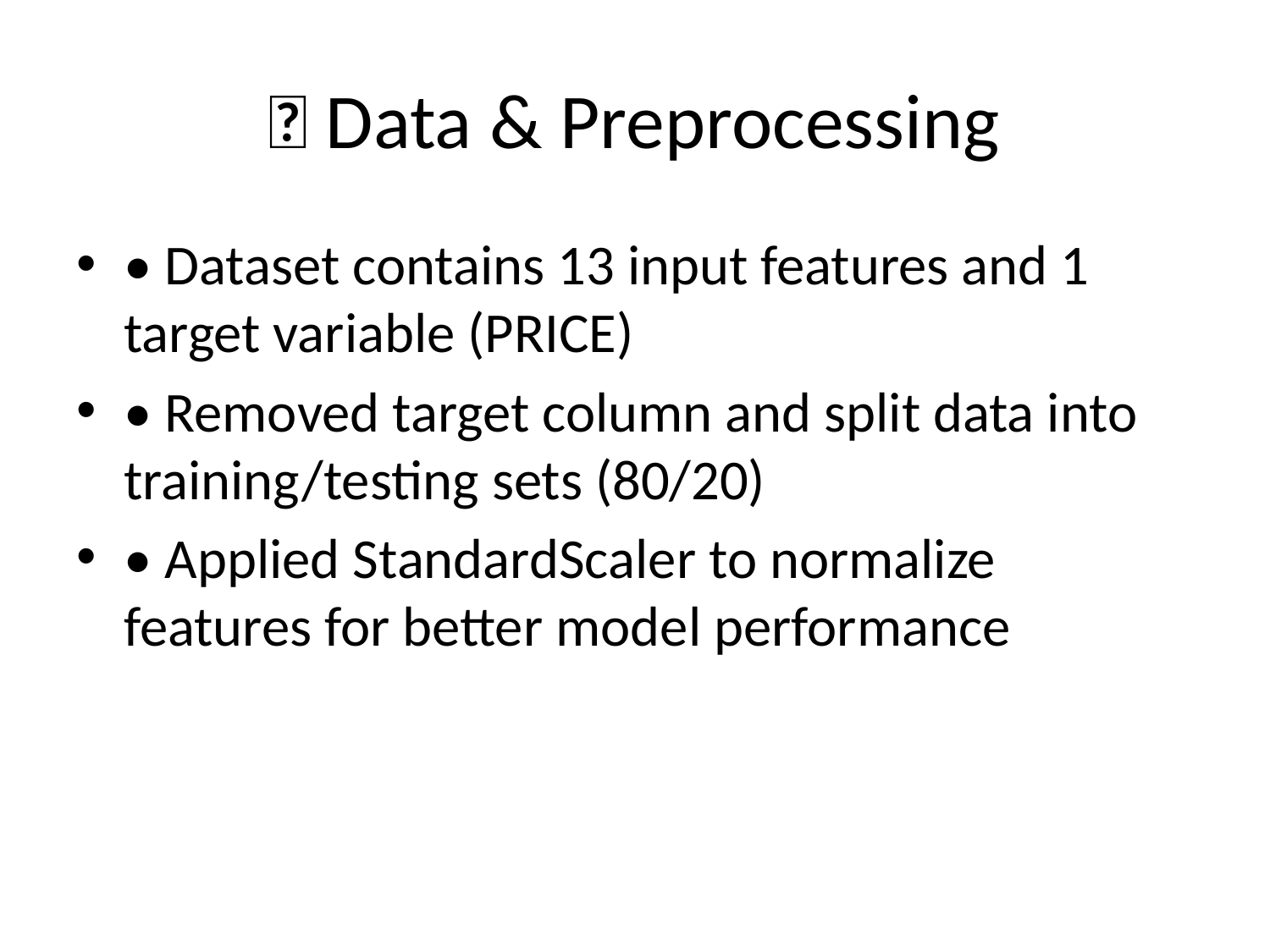

# 🧩 Data & Preprocessing
• Dataset contains 13 input features and 1 target variable (PRICE)
• Removed target column and split data into training/testing sets (80/20)
• Applied StandardScaler to normalize features for better model performance